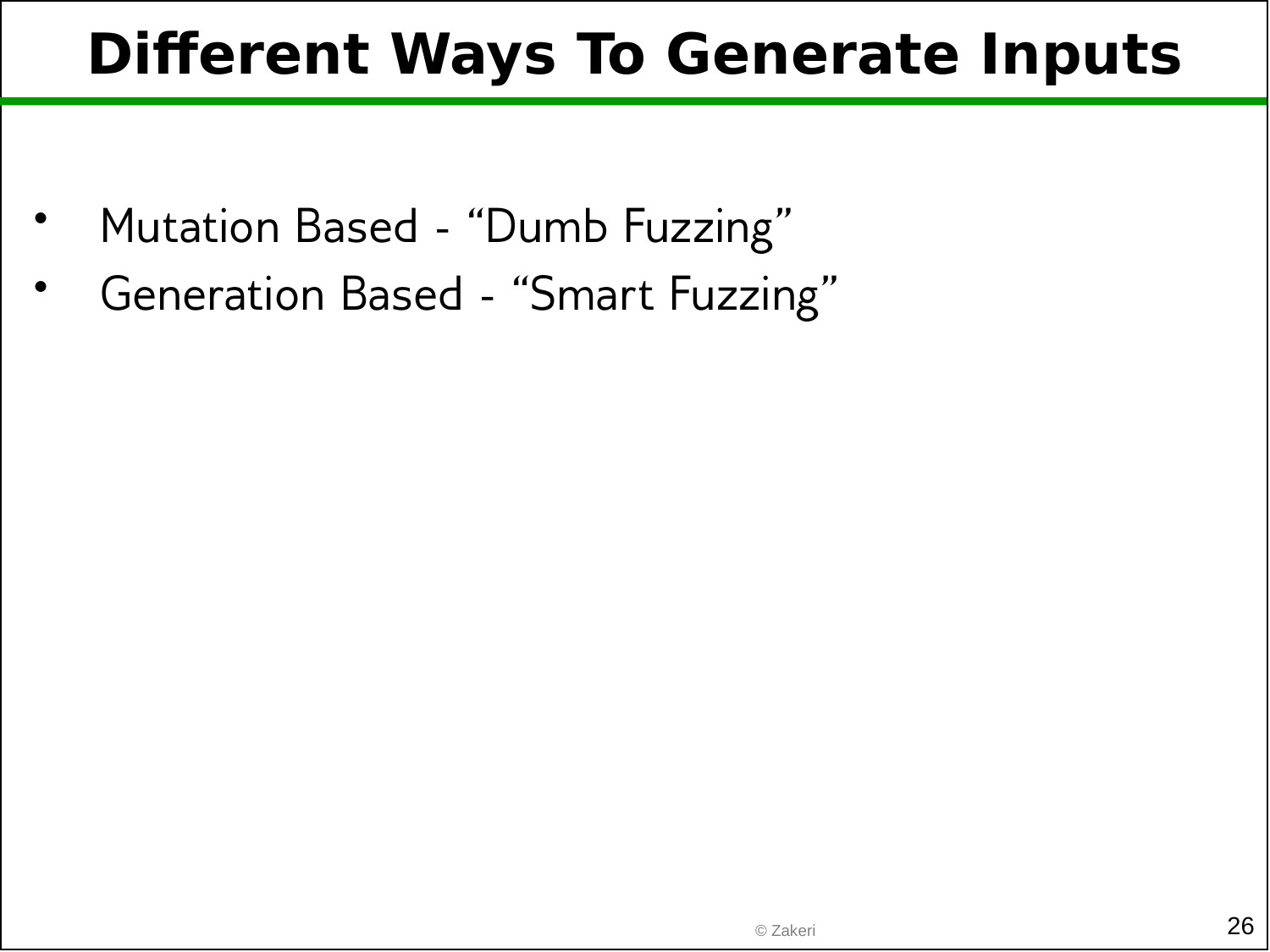

# Different Ways To Generate Inputs

Mutation Based - “Dumb Fuzzing”
Generation Based - “Smart Fuzzing”
26
© Zakeri